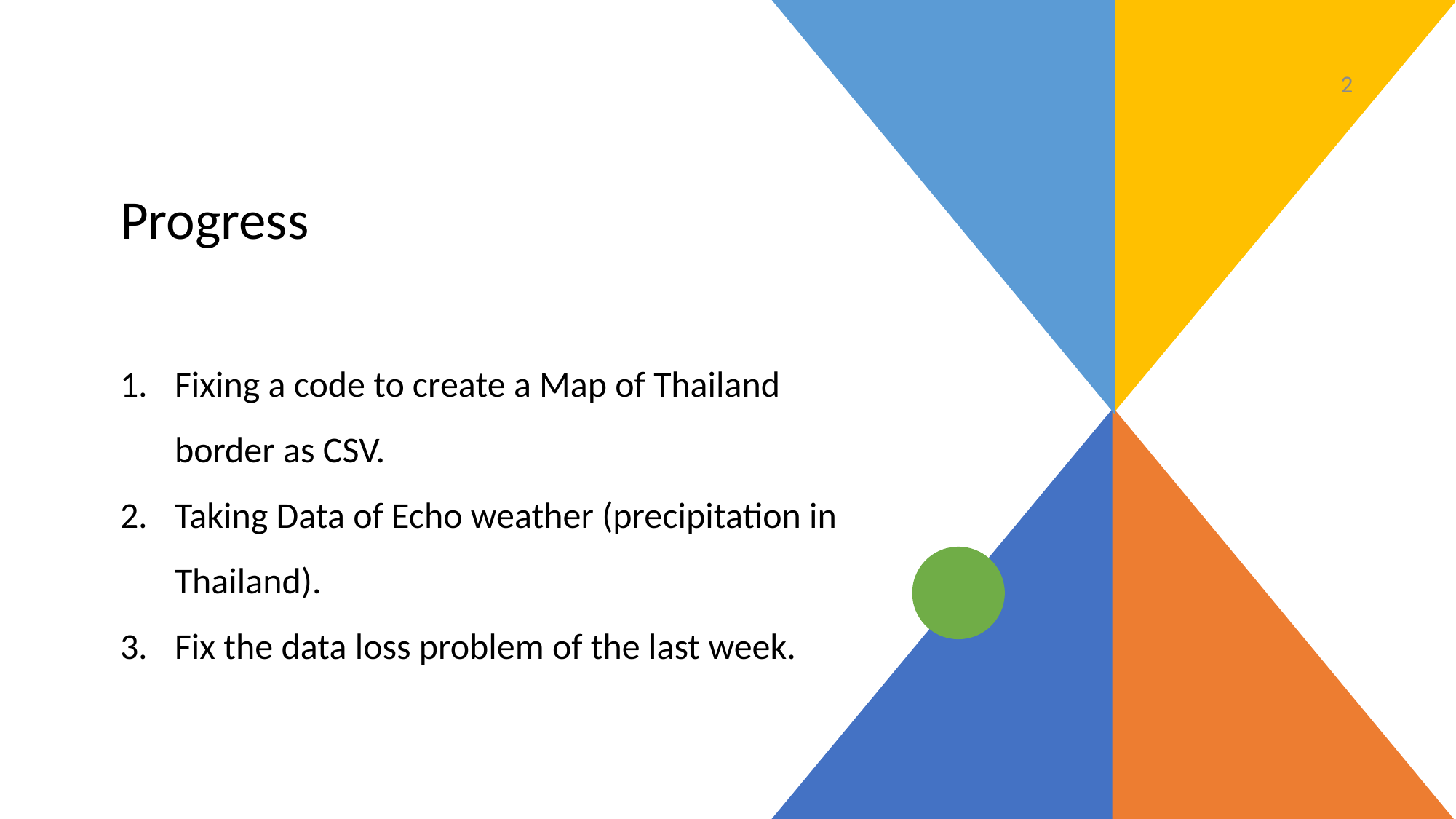

2
# Progress
Fixing a code to create a Map of Thailand border as CSV.
Taking Data of Echo weather (precipitation in Thailand).
Fix the data loss problem of the last week.